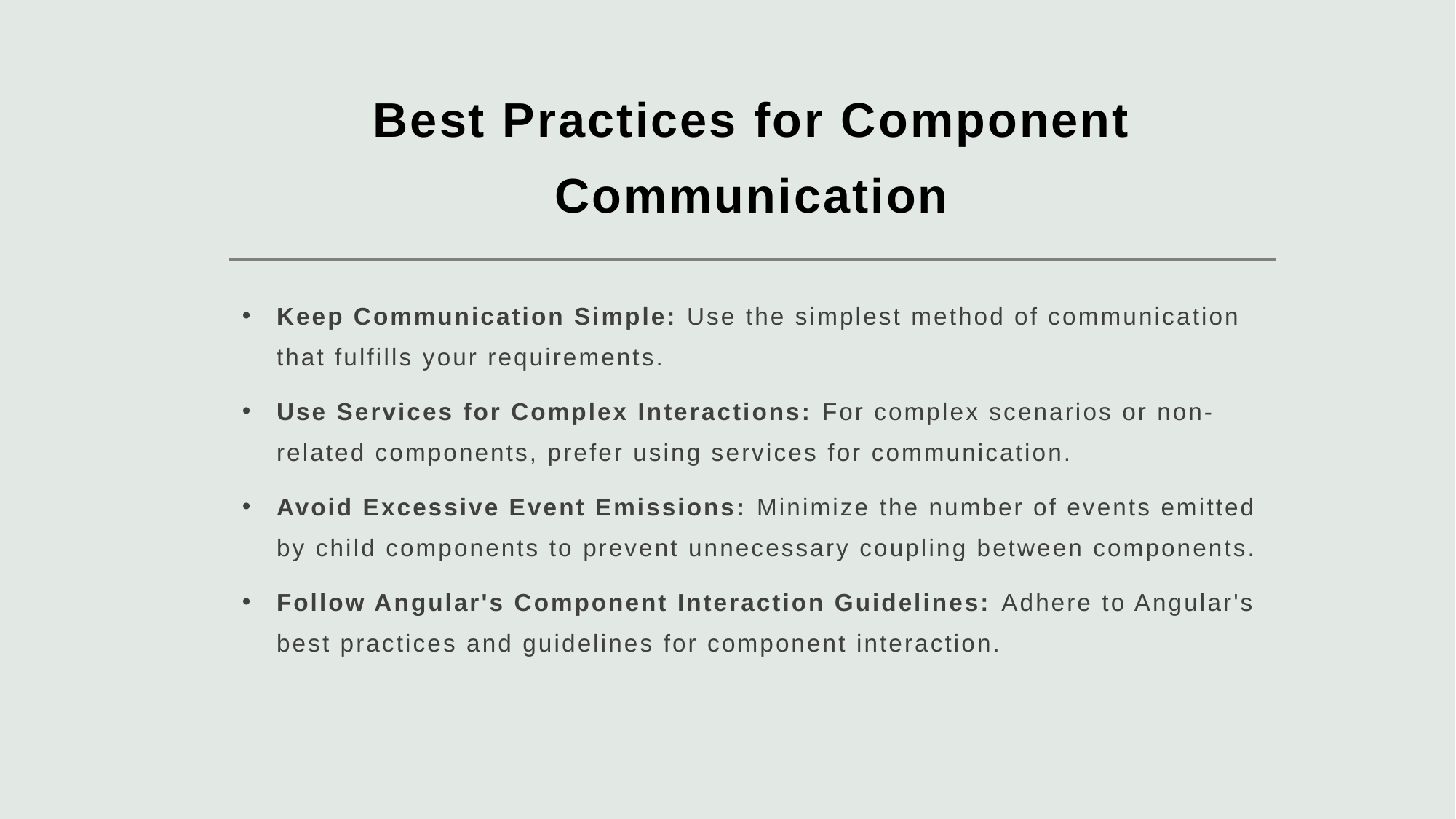

# Best Practices for Component Communication
Keep Communication Simple: Use the simplest method of communication that fulfills your requirements.
Use Services for Complex Interactions: For complex scenarios or non-related components, prefer using services for communication.
Avoid Excessive Event Emissions: Minimize the number of events emitted by child components to prevent unnecessary coupling between components.
Follow Angular's Component Interaction Guidelines: Adhere to Angular's best practices and guidelines for component interaction.